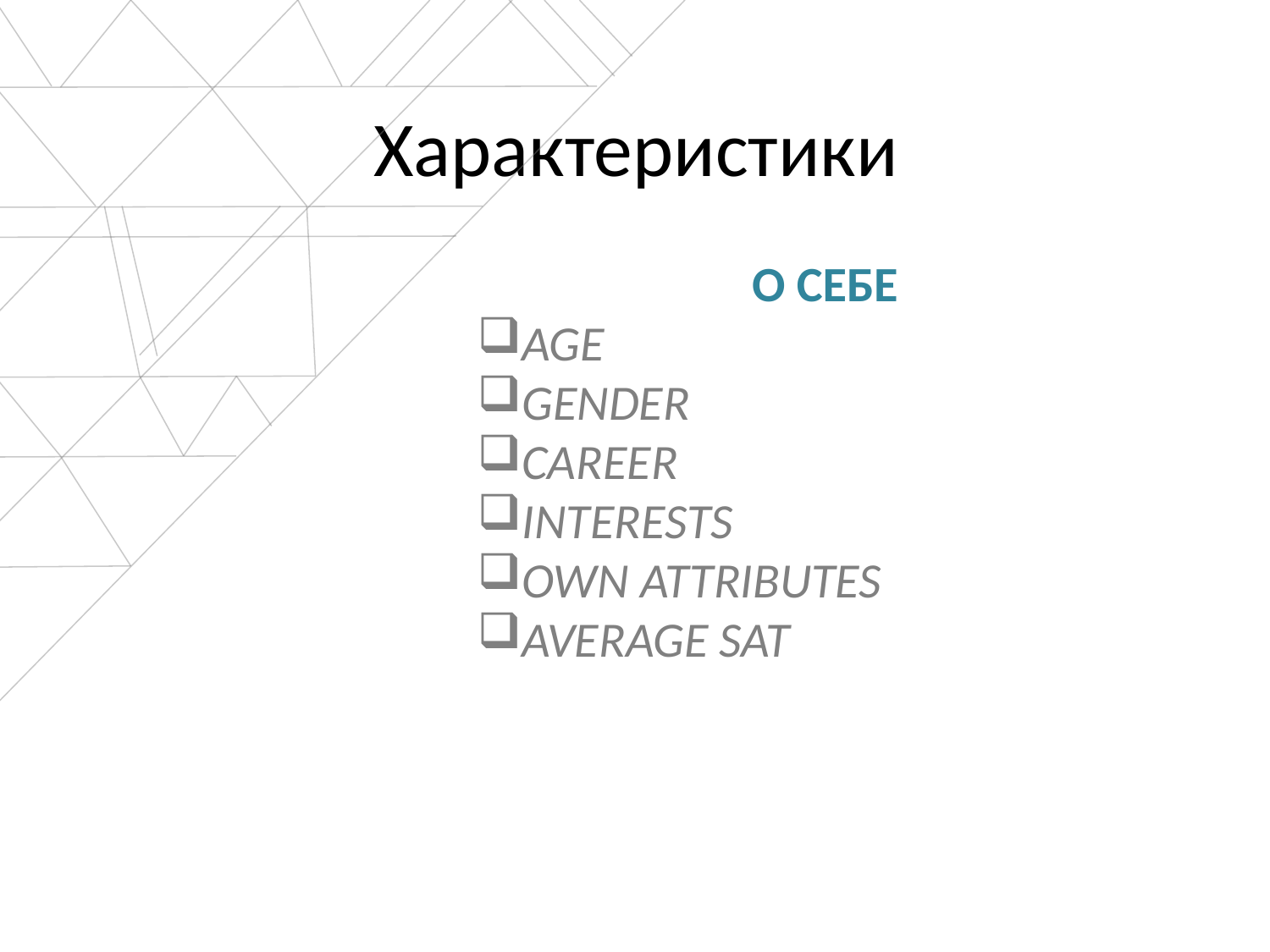

Характеристики
О СЕБЕ
AGE
GENDER
CAREER
INTERESTS
OWN ATTRIBUTES
AVERAGE SAT